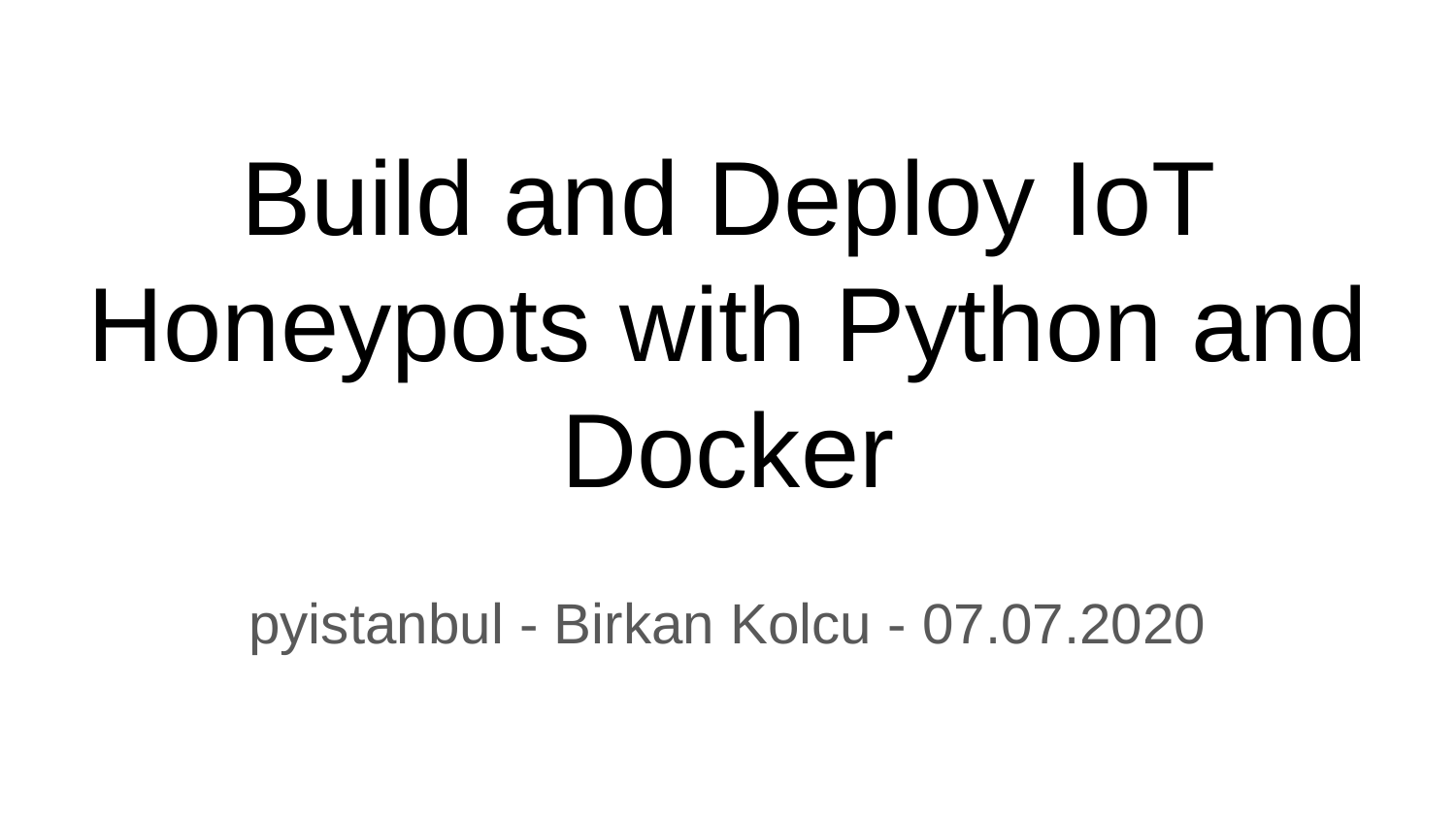

# Build and Deploy IoT Honeypots with Python and Docker
pyistanbul - Birkan Kolcu - 07.07.2020